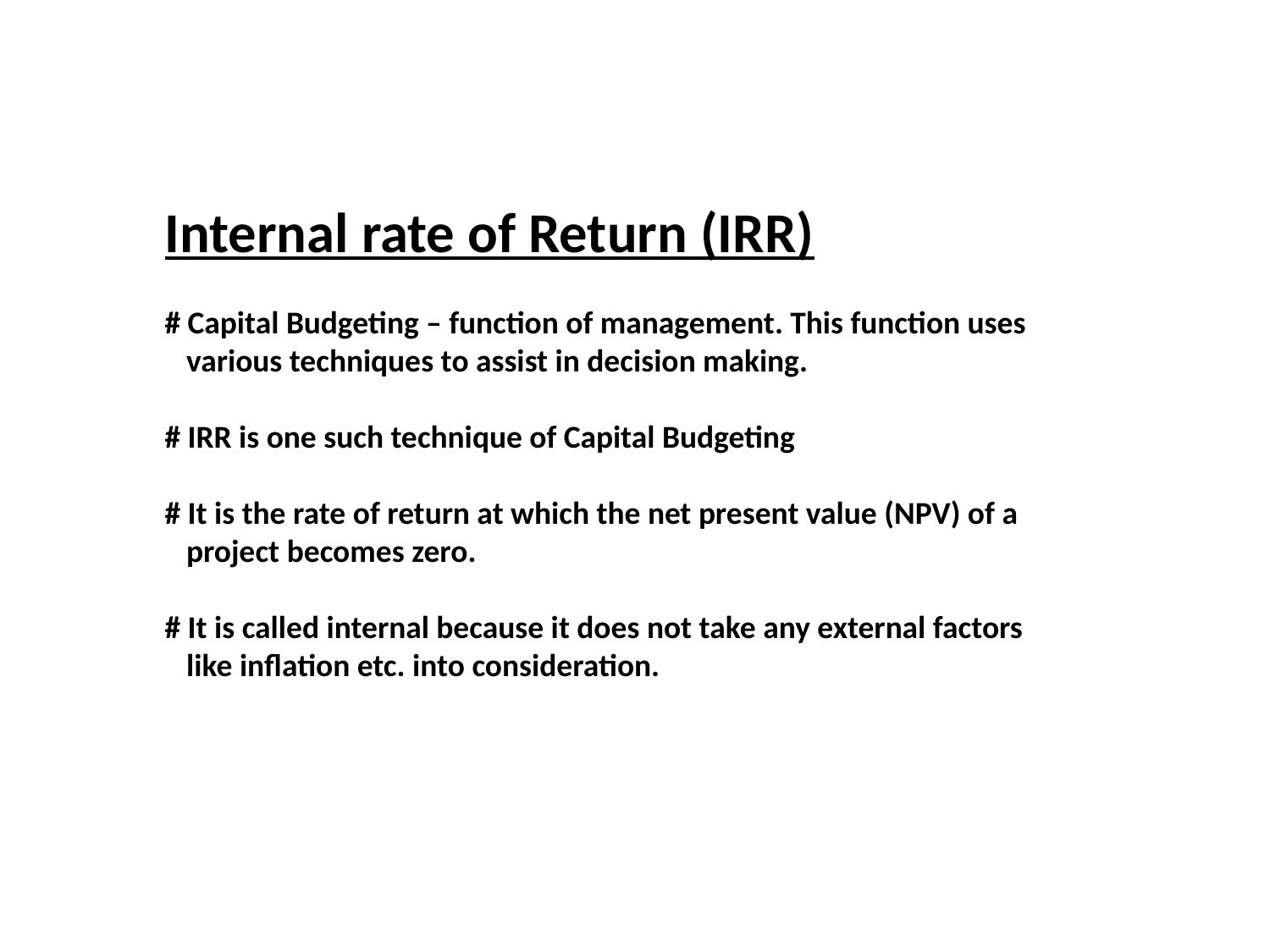

Internal rate of Return (IRR)

# Capital Budgeting – function of management. This function uses
   various techniques to assist in decision making.

# IRR is one such technique of Capital Budgeting

# It is the rate of return at which the net present value (NPV) of a
   project becomes zero.

# It is called internal because it does not take any external factors
   like inflation etc. into consideration.